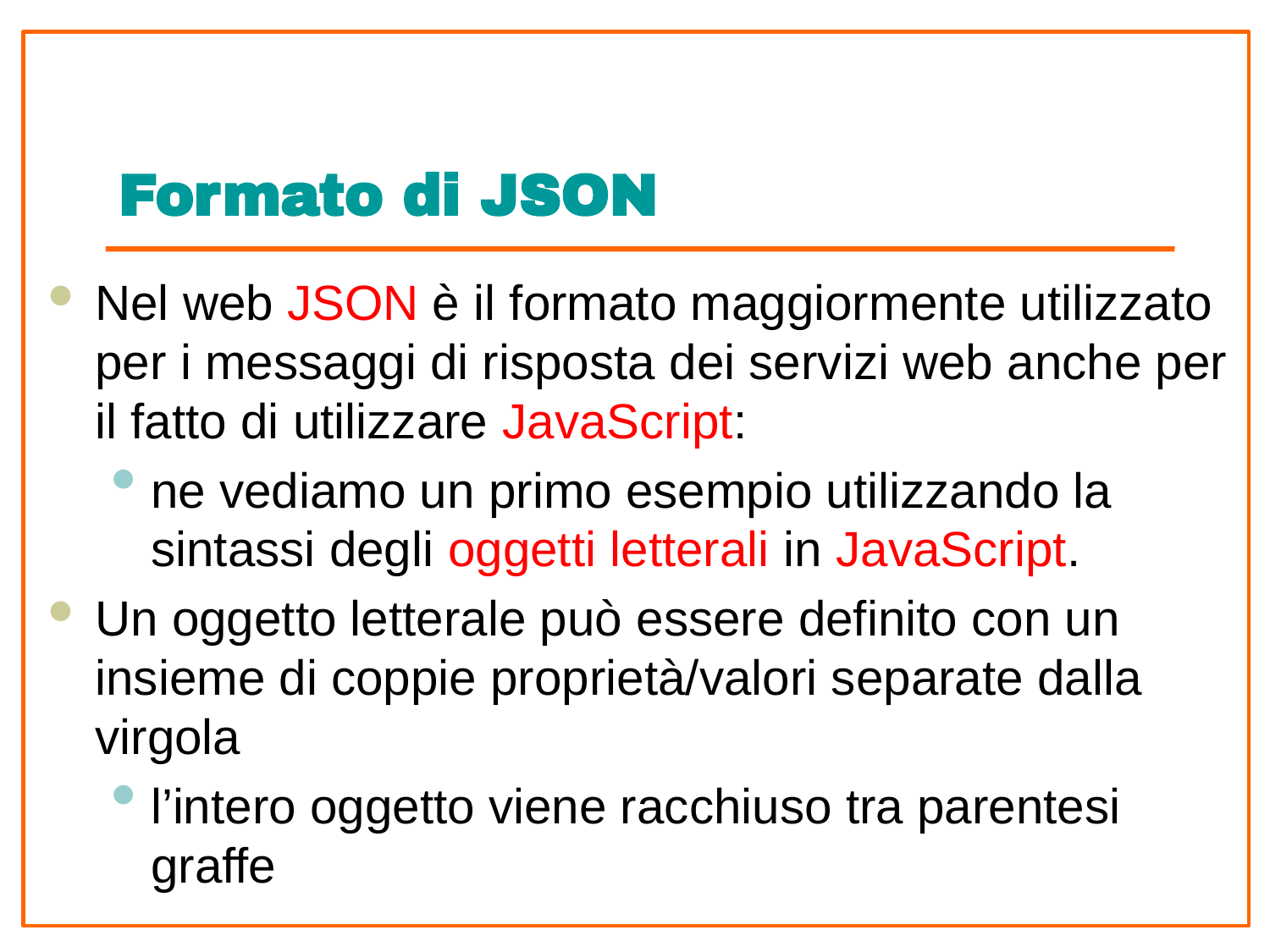

# Formato di JSON
Nel web JSON è il formato maggiormente utilizzato per i messaggi di risposta dei servizi web anche per il fatto di utilizzare JavaScript:
ne vediamo un primo esempio utilizzando la sintassi degli oggetti letterali in JavaScript.
Un oggetto letterale può essere definito con un insieme di coppie proprietà/valori separate dalla virgola
l’intero oggetto viene racchiuso tra parentesi graffe